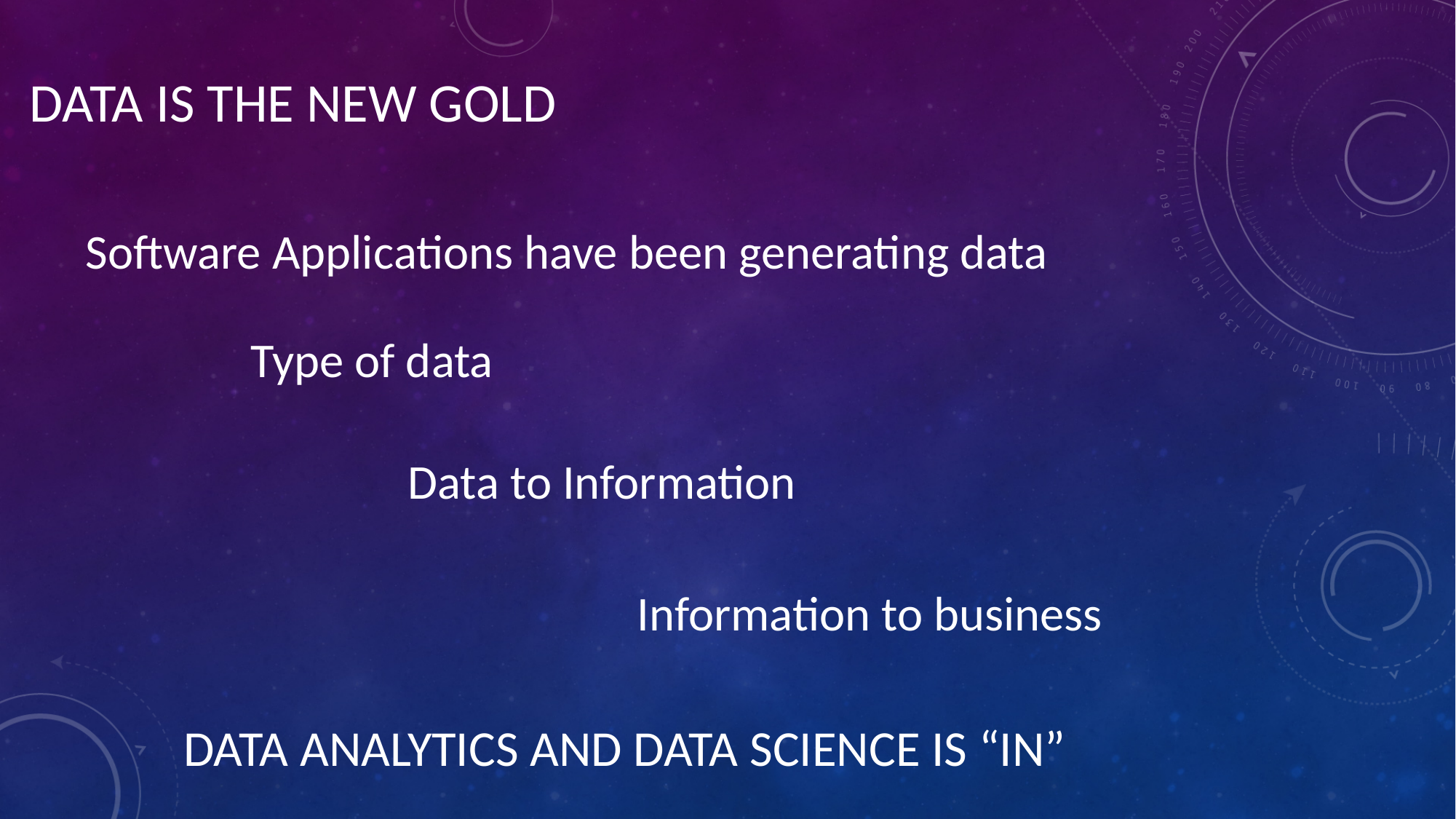

# DATA IS THE NEW GOLD
Software Applications have been generating data
Type of data
Data to Information
Information to business
DATA ANALYTICS AND DATA SCIENCE IS “in”